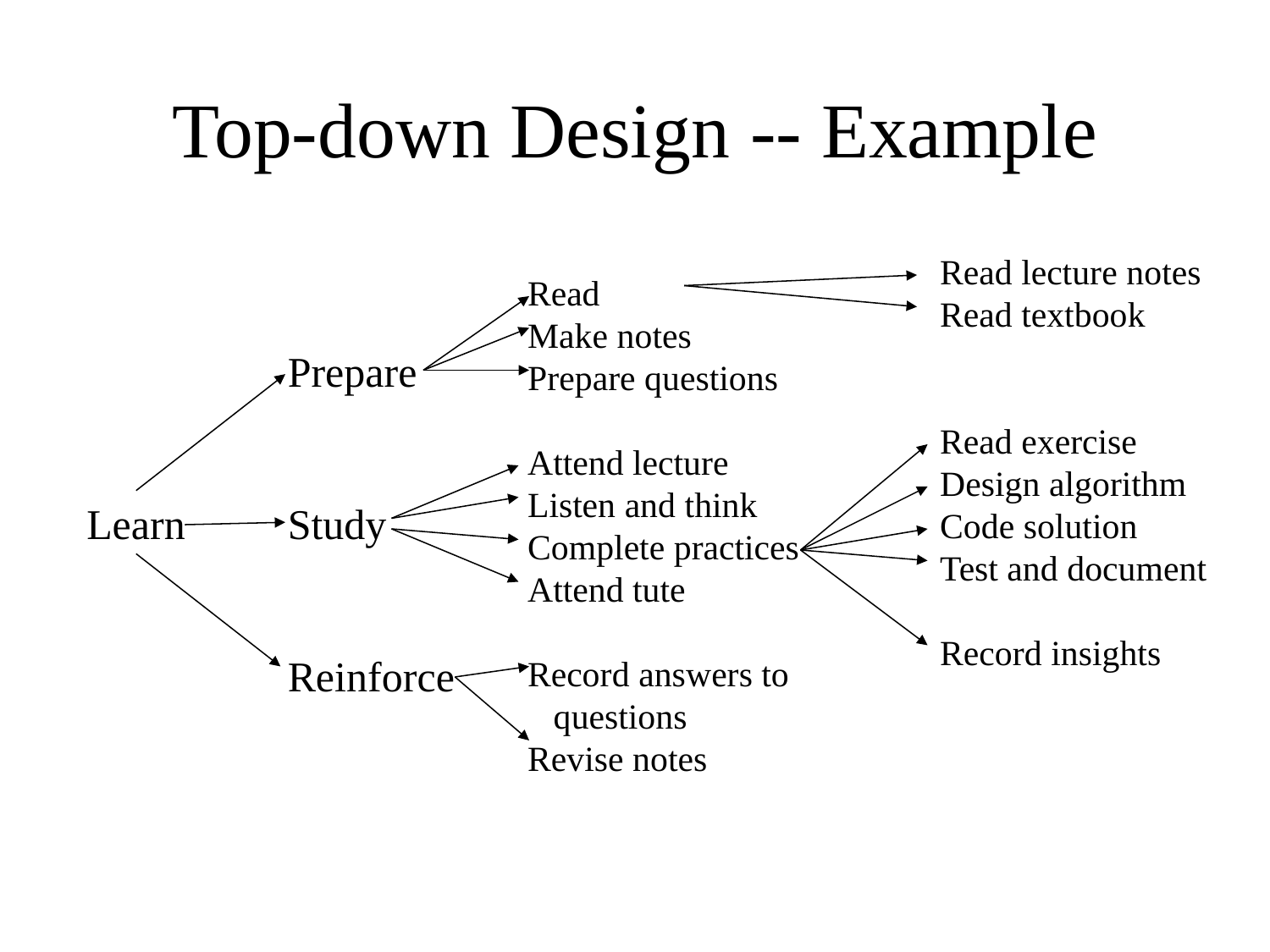

# Top-down Design -- Example
Read lecture notes
Read textbook

Read exercise
Design algorithm
Code solution
Test and document

Record insights

Read
Make notes
Prepare questions

Attend lecture
Listen and think
Complete practices
Attend tute

Record answers to questions
Revise notes
Prepare

Study

Reinforce
Learn